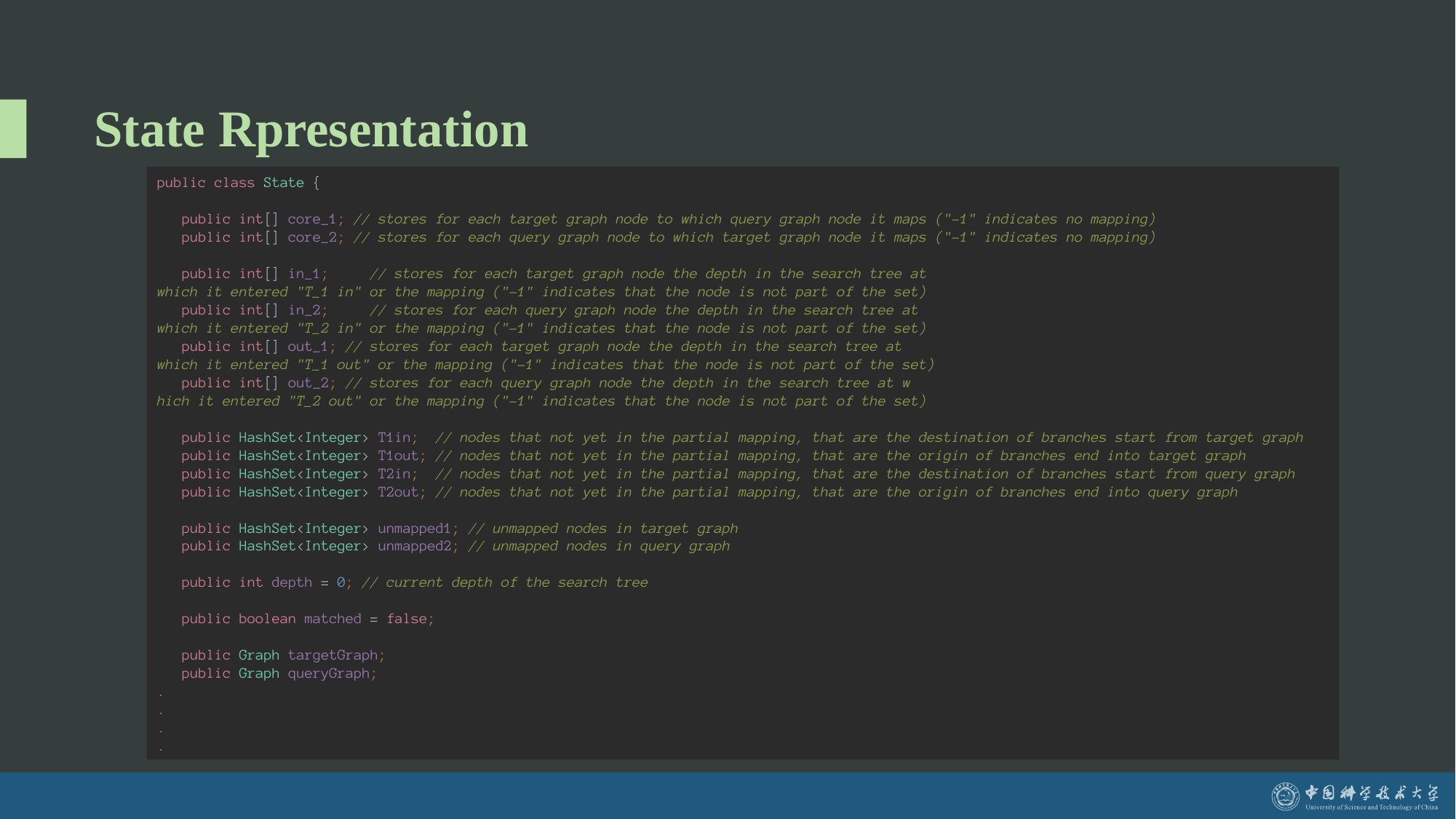

# State Rpresentation
public class State {
   public int[] core_1; // stores for each target graph node to which query graph node it maps ("-1" indicates no mapping)
   public int[] core_2; // stores for each query graph node to which target graph node it maps ("-1" indicates no mapping)
   public int[] in_1;     // stores for each target graph node the depth in the search tree at
which it entered "T_1 in" or the mapping ("-1" indicates that the node is not part of the set)
   public int[] in_2;     // stores for each query graph node the depth in the search tree at
which it entered "T_2 in" or the mapping ("-1" indicates that the node is not part of the set)
   public int[] out_1; // stores for each target graph node the depth in the search tree at
which it entered "T_1 out" or the mapping ("-1" indicates that the node is not part of the set)
   public int[] out_2; // stores for each query graph node the depth in the search tree at w
hich it entered "T_2 out" or the mapping ("-1" indicates that the node is not part of the set)
   public HashSet<Integer> T1in;  // nodes that not yet in the partial mapping, that are the destination of branches start from target graph
   public HashSet<Integer> T1out; // nodes that not yet in the partial mapping, that are the origin of branches end into target graph
   public HashSet<Integer> T2in;  // nodes that not yet in the partial mapping, that are the destination of branches start from query graph
   public HashSet<Integer> T2out; // nodes that not yet in the partial mapping, that are the origin of branches end into query graph
   public HashSet<Integer> unmapped1; // unmapped nodes in target graph
   public HashSet<Integer> unmapped2; // unmapped nodes in query graph
   public int depth = 0; // current depth of the search tree
   public boolean matched = false;
   public Graph targetGraph;
   public Graph queryGraph;
.
.
.
.